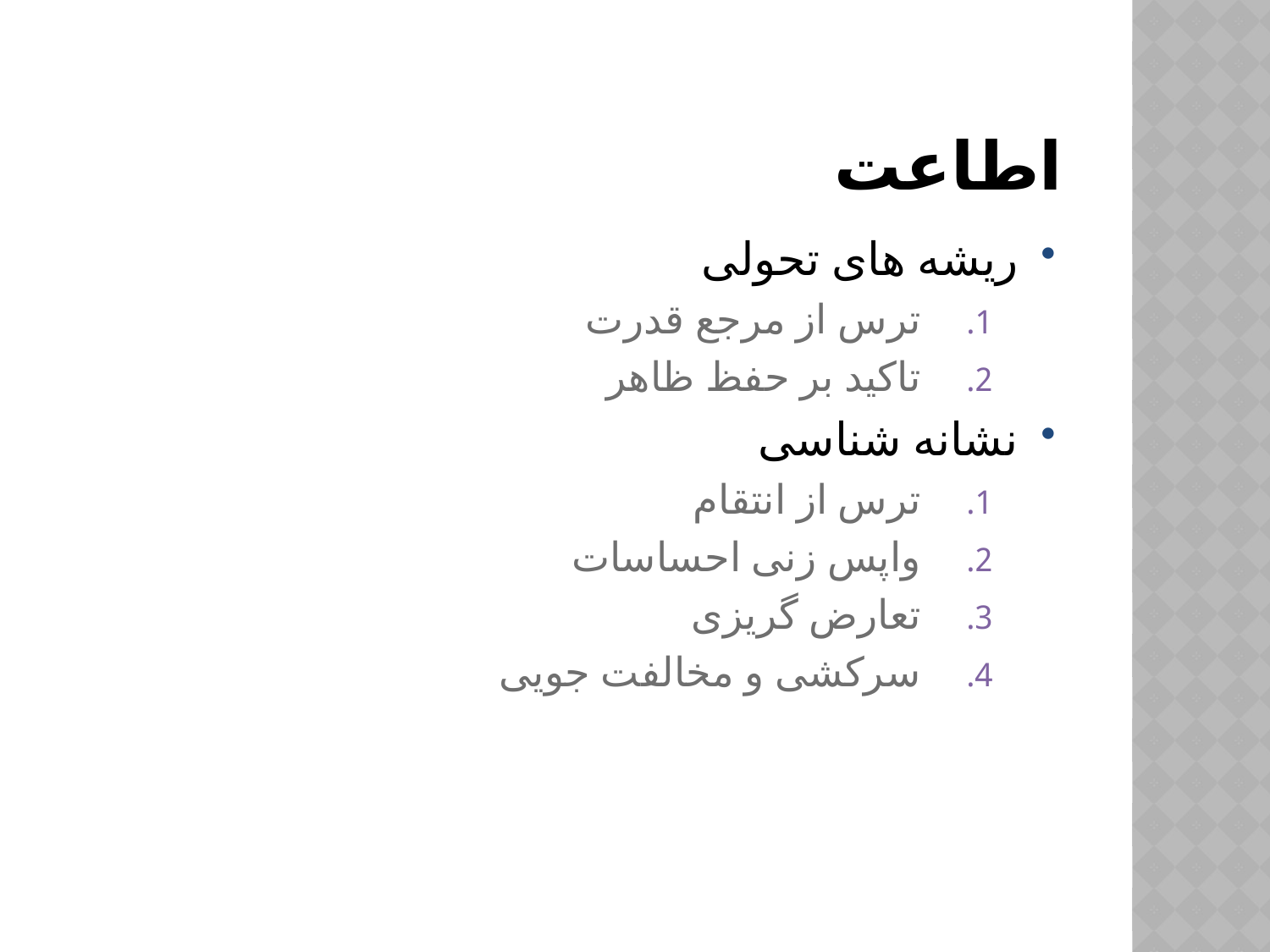

# اطاعت
ریشه های تحولی
ترس از مرجع قدرت
تاکید بر حفظ ظاهر
نشانه شناسی
ترس از انتقام
واپس زنی احساسات
تعارض گریزی
سرکشی و مخالفت جویی